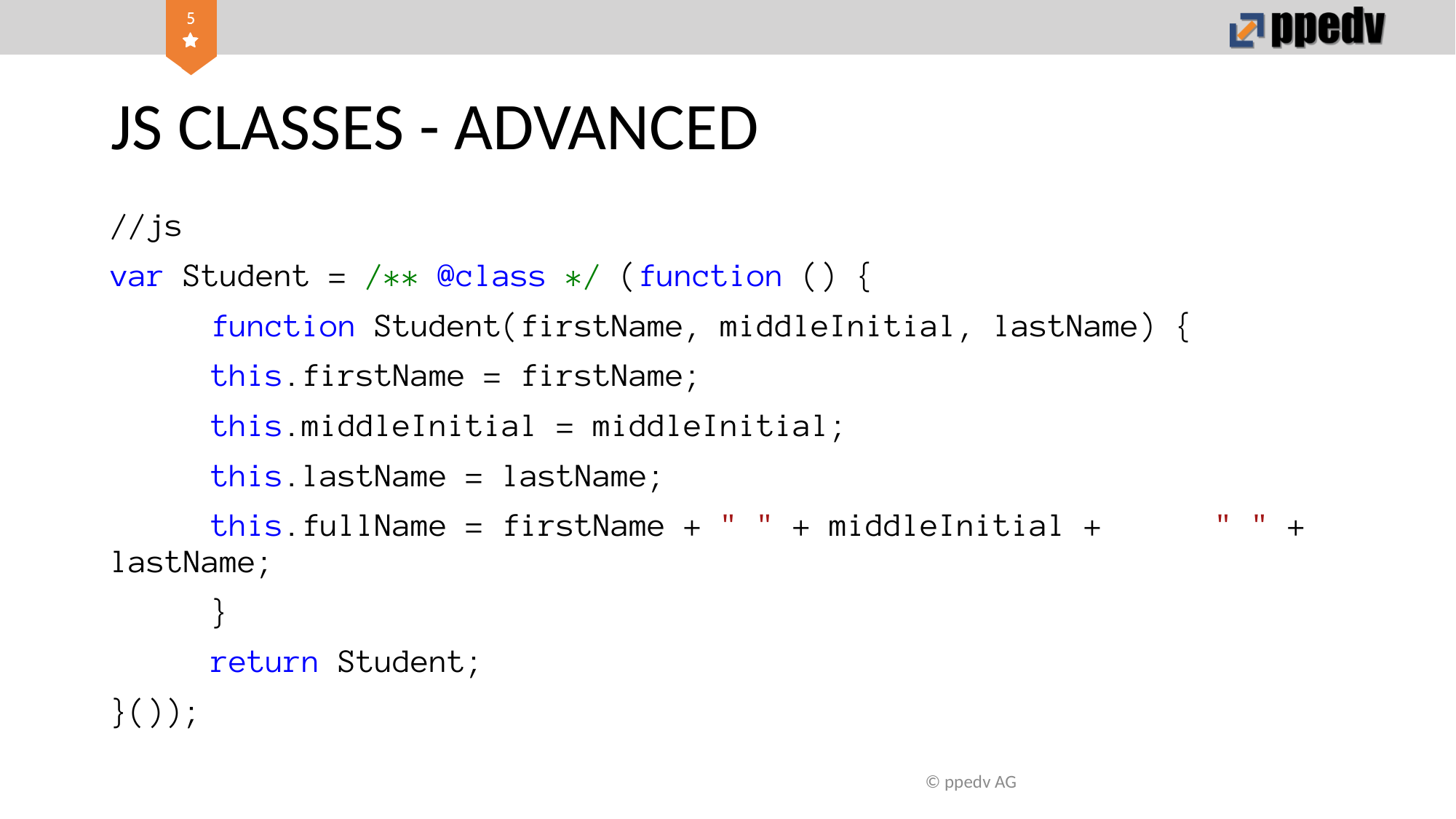

# JS CLASSES - ADVANCED
//js
var Student = /** @class */ (function () {
	function Student(firstName, middleInitial, lastName) {
		this.firstName = firstName;
		this.middleInitial = middleInitial;
		this.lastName = lastName;
		this.fullName = firstName + " " + middleInitial + 			" " + lastName;
	}
	return Student;
}());

© ppedv AG